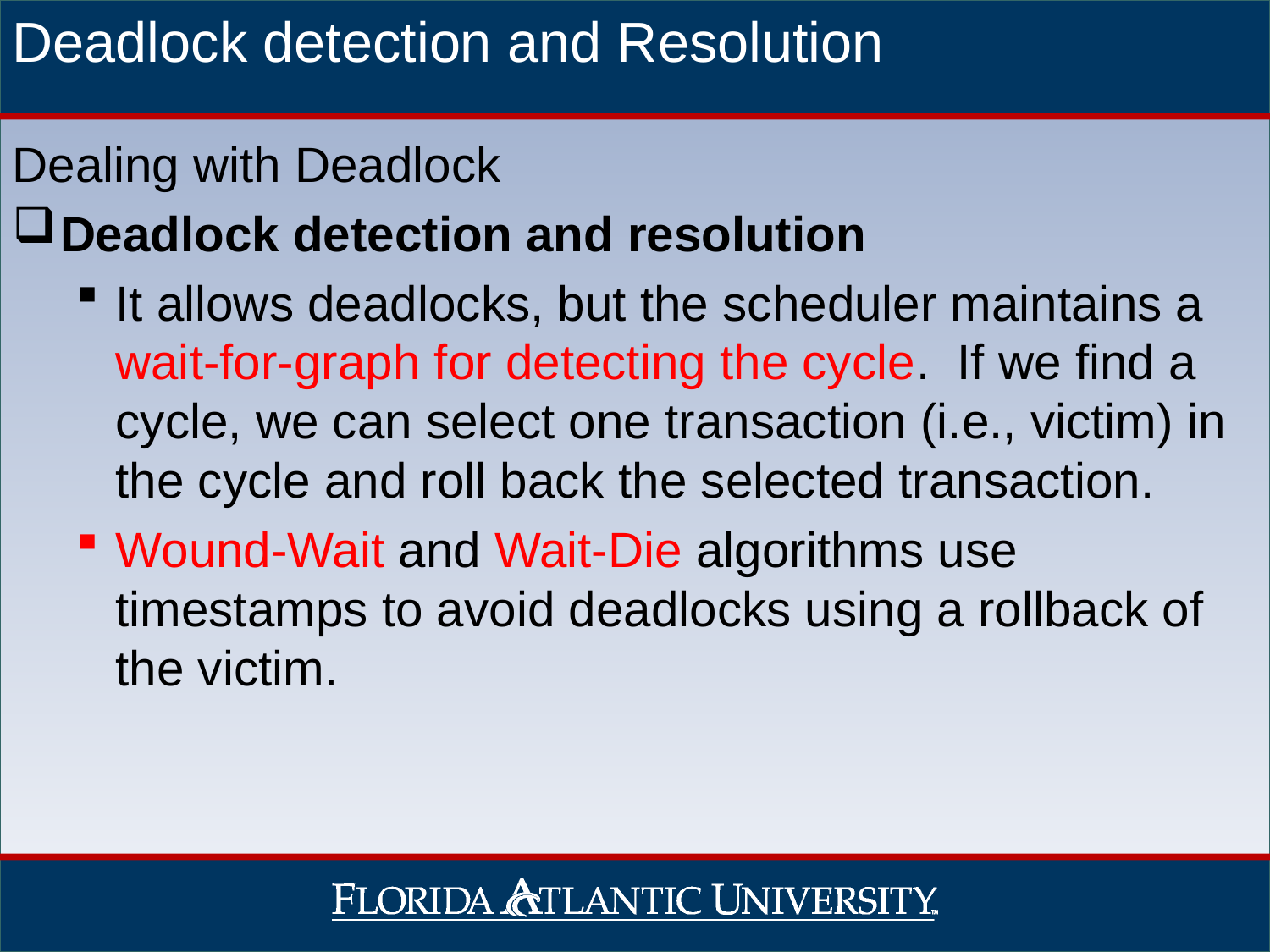

# Deadlock detection and Resolution
Dealing with Deadlock
Deadlock detection and resolution
It allows deadlocks, but the scheduler maintains a wait-for-graph for detecting the cycle.  If we find a cycle, we can select one transaction (i.e., victim) in the cycle and roll back the selected transaction.
Wound-Wait and Wait-Die algorithms use timestamps to avoid deadlocks using a rollback of the victim.